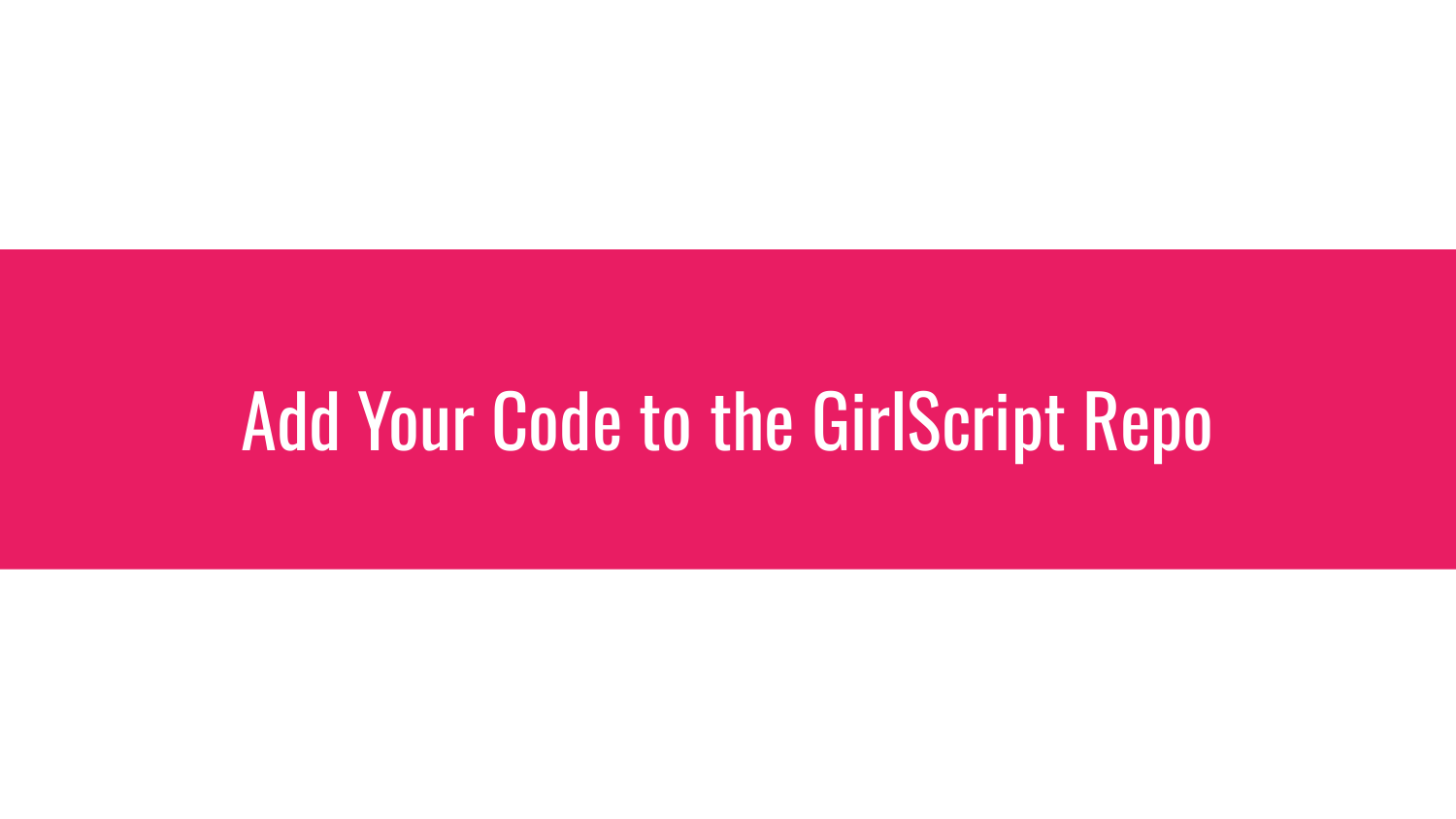

# Add Your Code to the GirlScript Repo